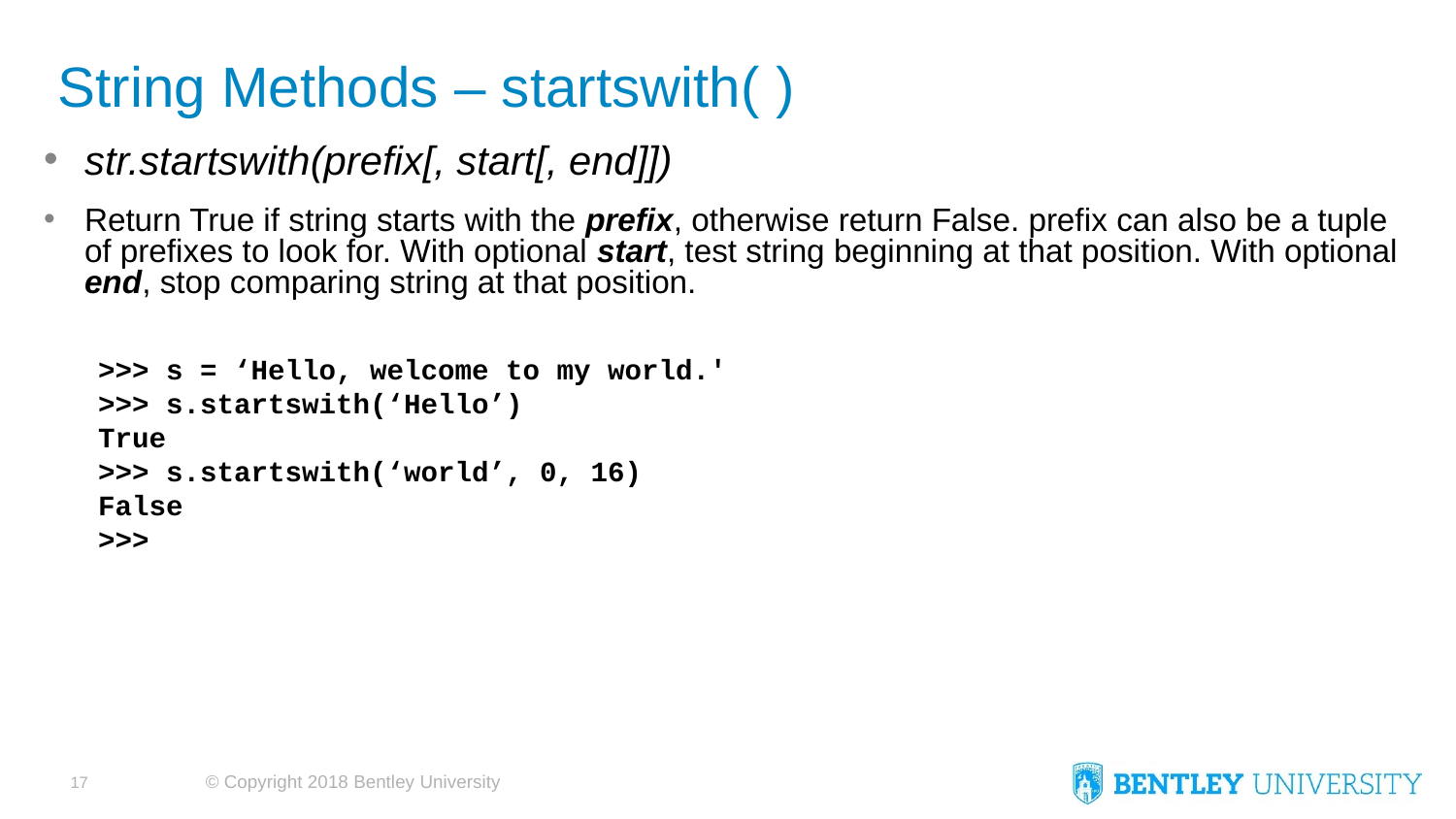

# String Methods – startswith( )
str.startswith(prefix[, start[, end]])
Return True if string starts with the prefix, otherwise return False. prefix can also be a tuple of prefixes to look for. With optional start, test string beginning at that position. With optional end, stop comparing string at that position.

>>> s = ‘Hello, welcome to my world.'
>>> s.startswith(‘Hello’)
True
>>> s.startswith(‘world’, 0, 16)
False
>>>